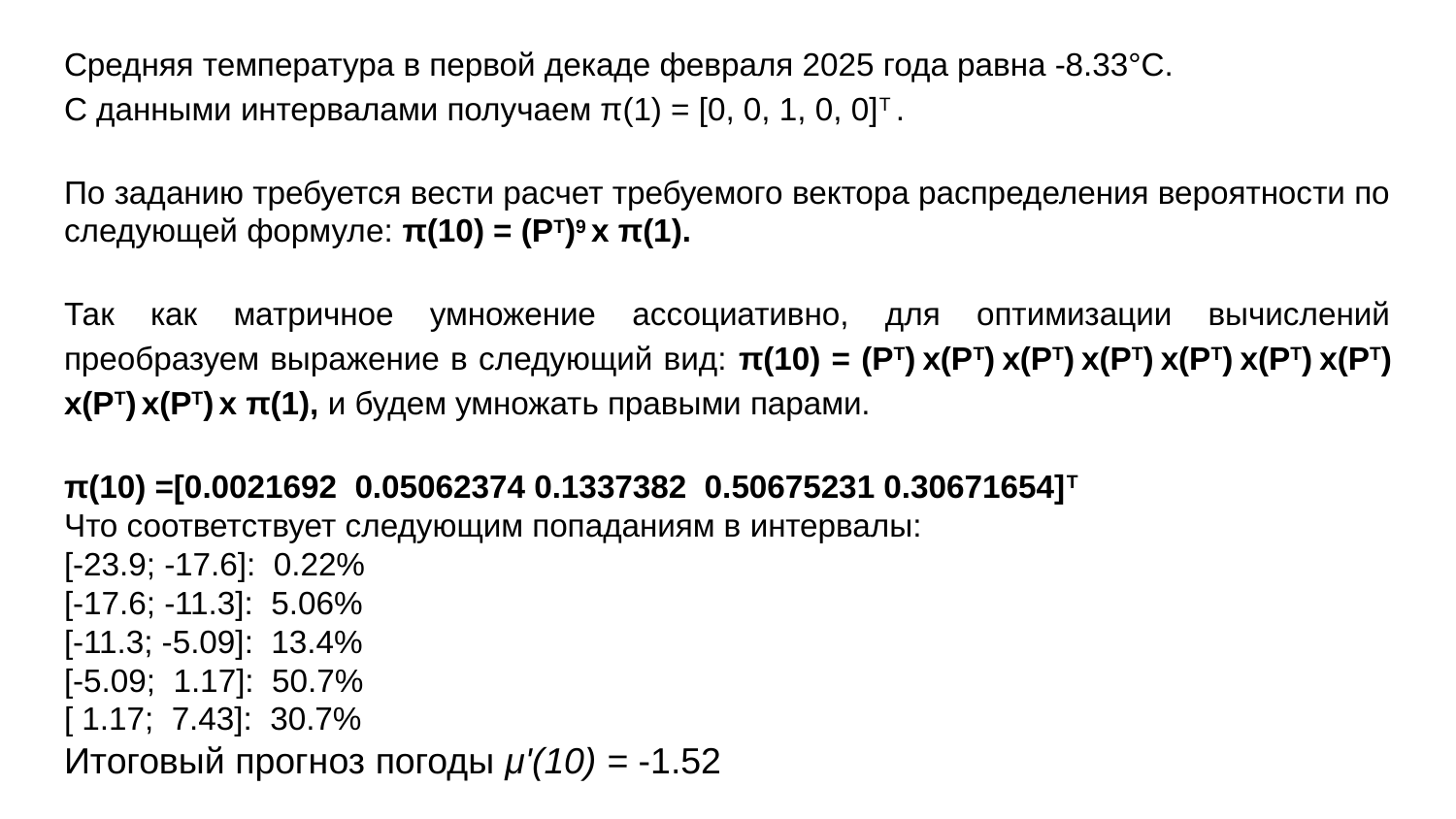

Средняя температура в первой декаде февраля 2025 года равна -8.33°C.
С данными интервалами получаем π(1) = [0, 0, 1, 0, 0]Т .

По заданию требуется вести расчет требуемого вектора распределения вероятности по следующей формуле: π(10) = (PT)9 x π(1).

Так как матричное умножение ассоциативно, для оптимизации вычислений преобразуем выражение в следующий вид: π(10) = (PT) x(PT) x(PT) x(PT) x(PT) x(PT) x(PT) x(PT) x(PT) x π(1), и будем умножать правыми парами.

π(10) =[0.0021692  0.05062374 0.1337382  0.50675231 0.30671654]Т
Что соответствует следующим попаданиям в интервалы:
[-23.9; -17.6]:  0.22%
[-17.6; -11.3]:  5.06%
[-11.3; -5.09]:  13.4%
[-5.09;  1.17]:  50.7%
[ 1.17;  7.43]:  30.7%
Итоговый прогноз погоды μ'(10) = -1.52